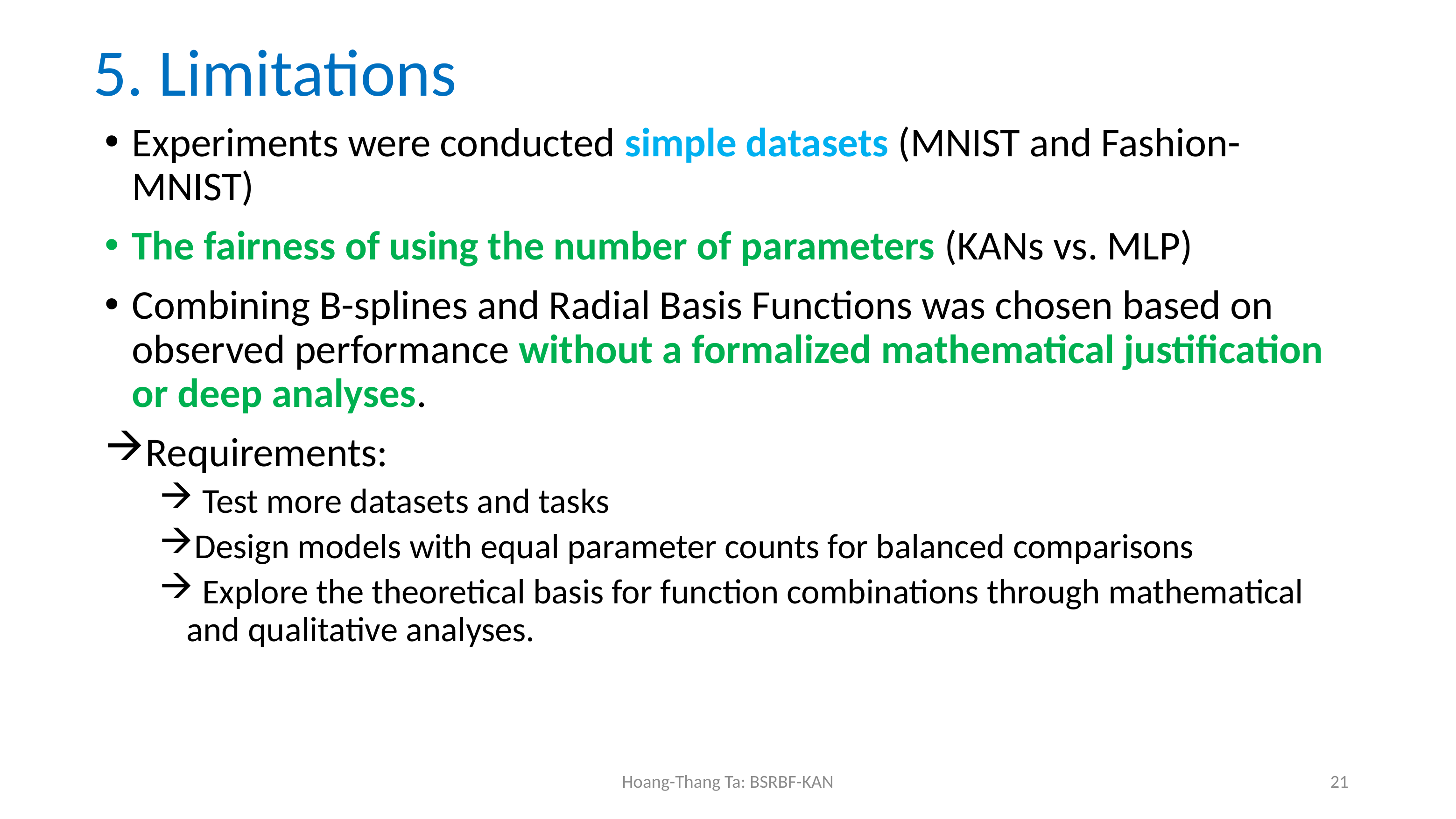

# 5. Limitations
Experiments were conducted simple datasets (MNIST and Fashion-MNIST)
The fairness of using the number of parameters (KANs vs. MLP)
Combining B-splines and Radial Basis Functions was chosen based on observed performance without a formalized mathematical justification or deep analyses.
Requirements:
 Test more datasets and tasks
Design models with equal parameter counts for balanced comparisons
 Explore the theoretical basis for function combinations through mathematical and qualitative analyses.
Hoang-Thang Ta: BSRBF-KAN
21